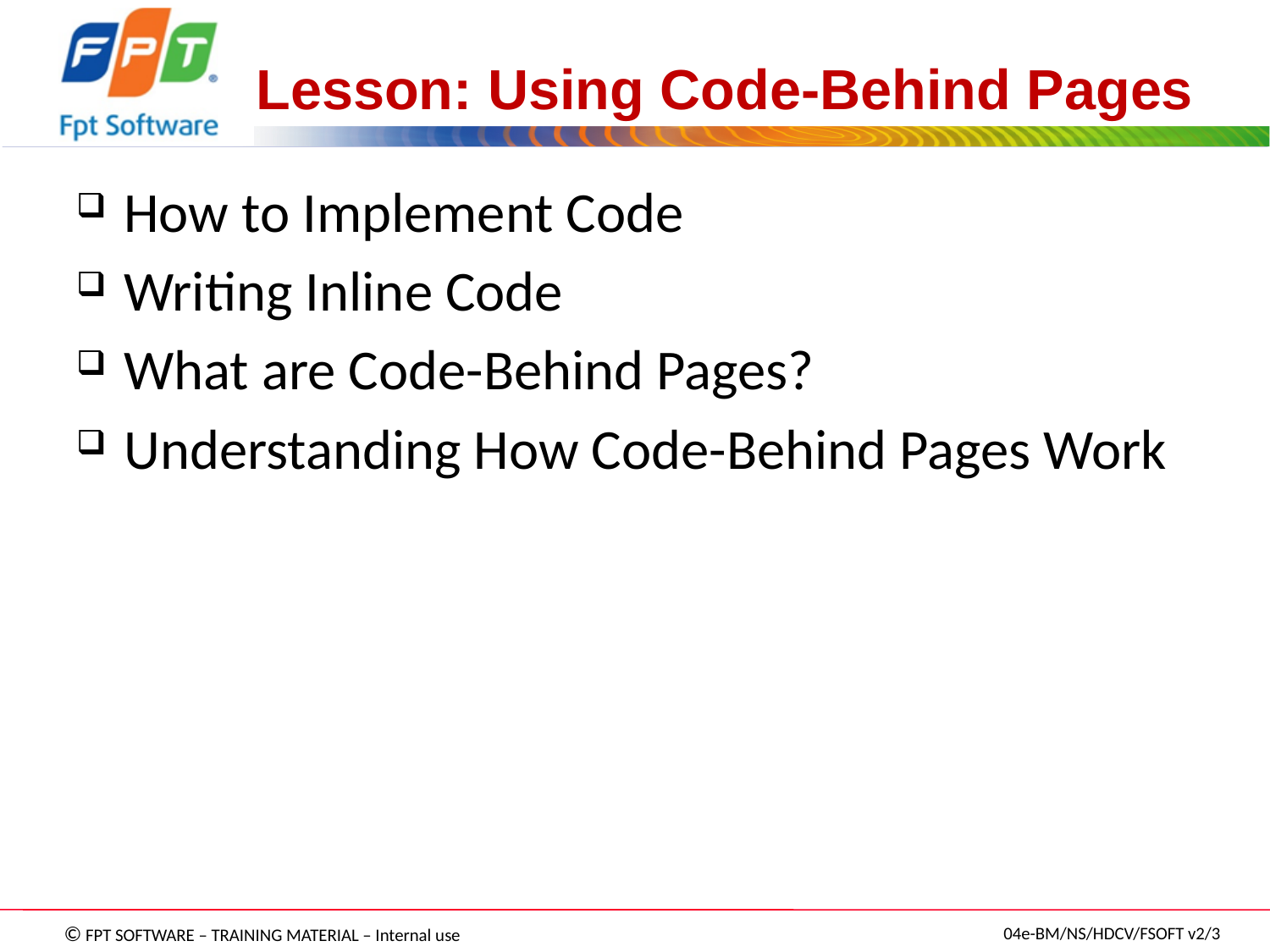

# Lesson: Using Code-Behind Pages
How to Implement Code
Writing Inline Code
What are Code-Behind Pages?
Understanding How Code-Behind Pages Work